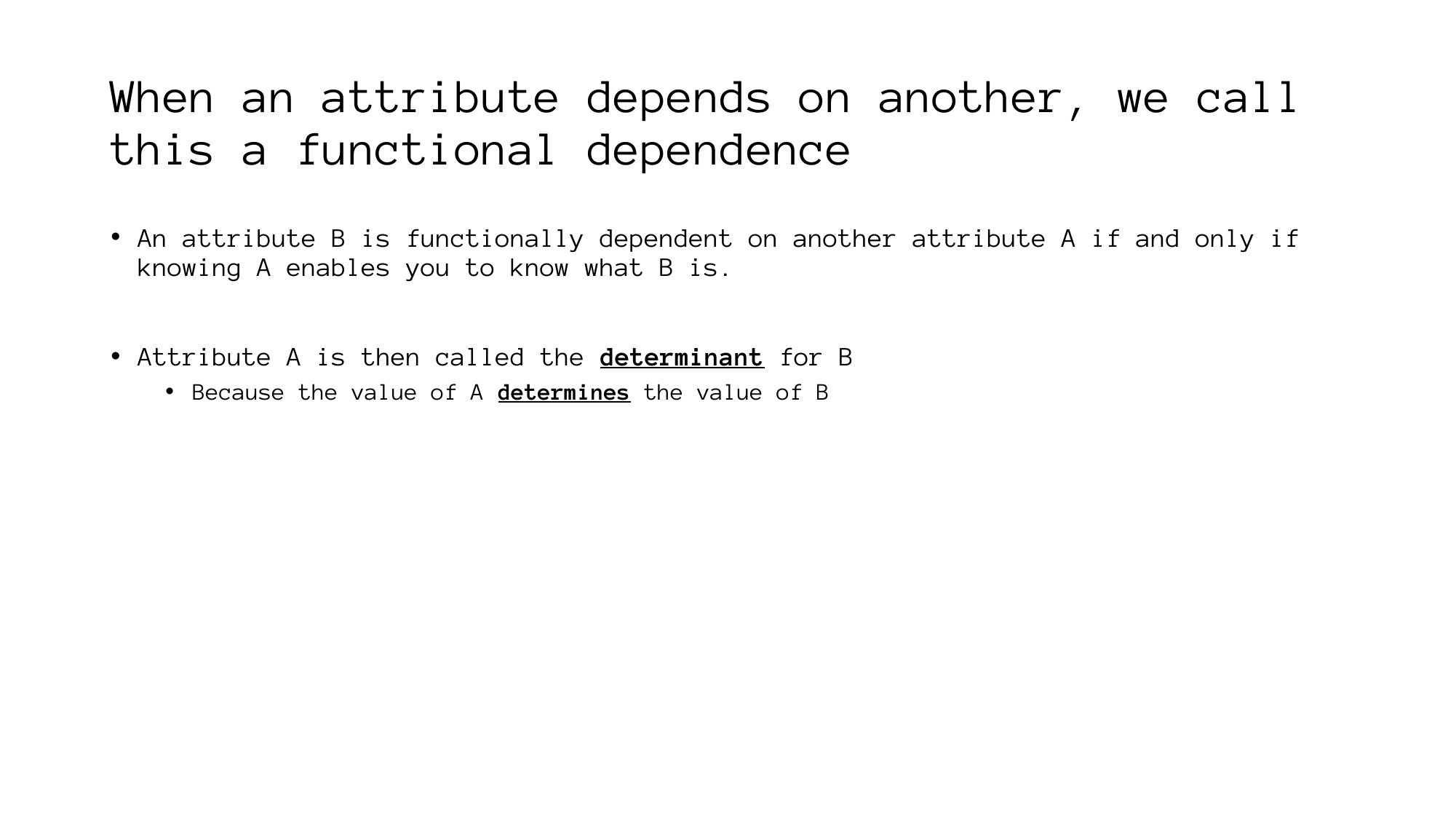

# When an attribute depends on another, we call this a functional dependence
An attribute B is functionally dependent on another attribute A if and only if knowing A enables you to know what B is.

Attribute A is then called the determinant for B
Because the value of A determines the value of B